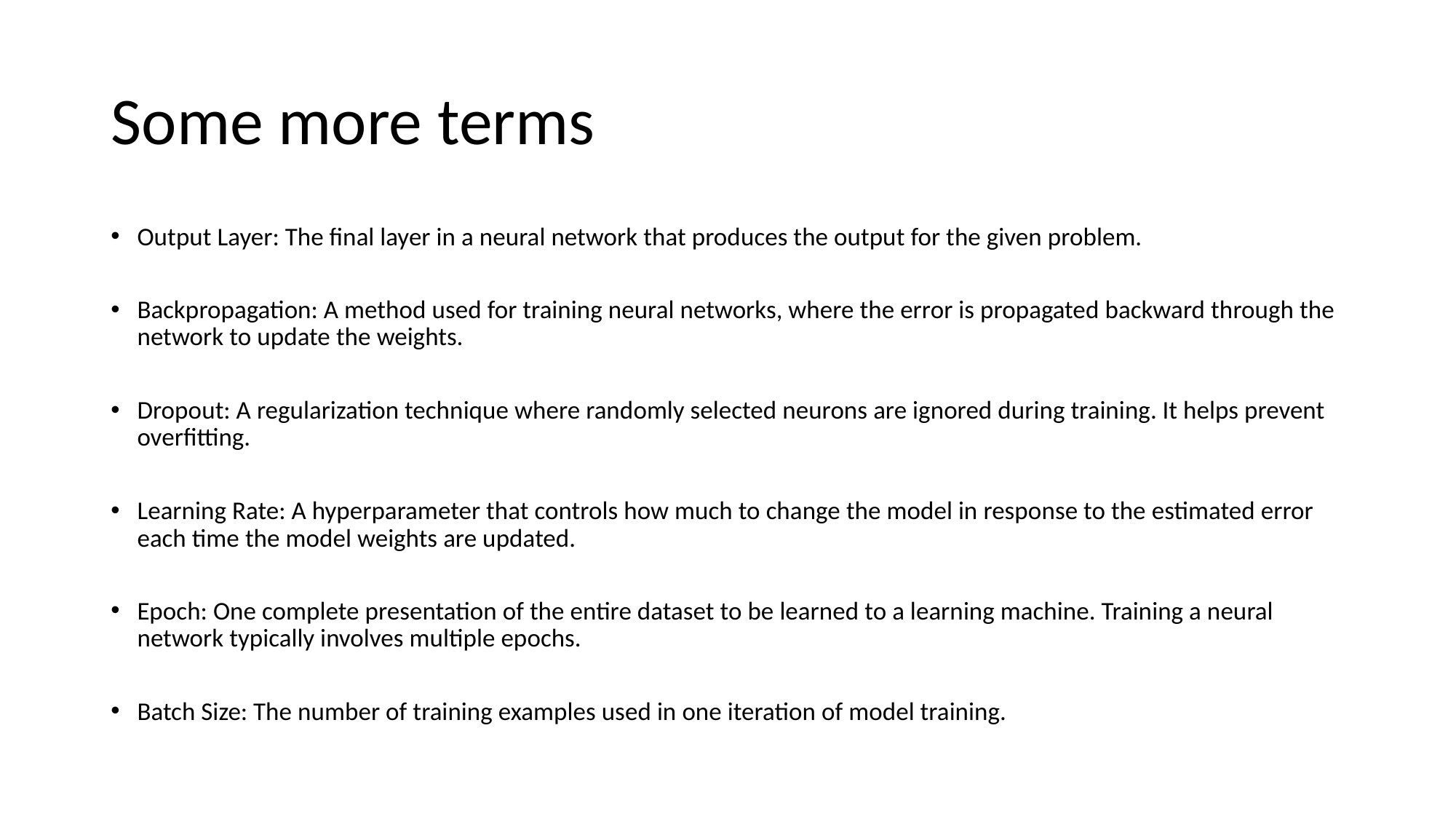

# Some more terms
Output Layer: The final layer in a neural network that produces the output for the given problem.

Backpropagation: A method used for training neural networks, where the error is propagated backward through the network to update the weights.

Dropout: A regularization technique where randomly selected neurons are ignored during training. It helps prevent overfitting.

Learning Rate: A hyperparameter that controls how much to change the model in response to the estimated error each time the model weights are updated.

Epoch: One complete presentation of the entire dataset to be learned to a learning machine. Training a neural network typically involves multiple epochs.

Batch Size: The number of training examples used in one iteration of model training.